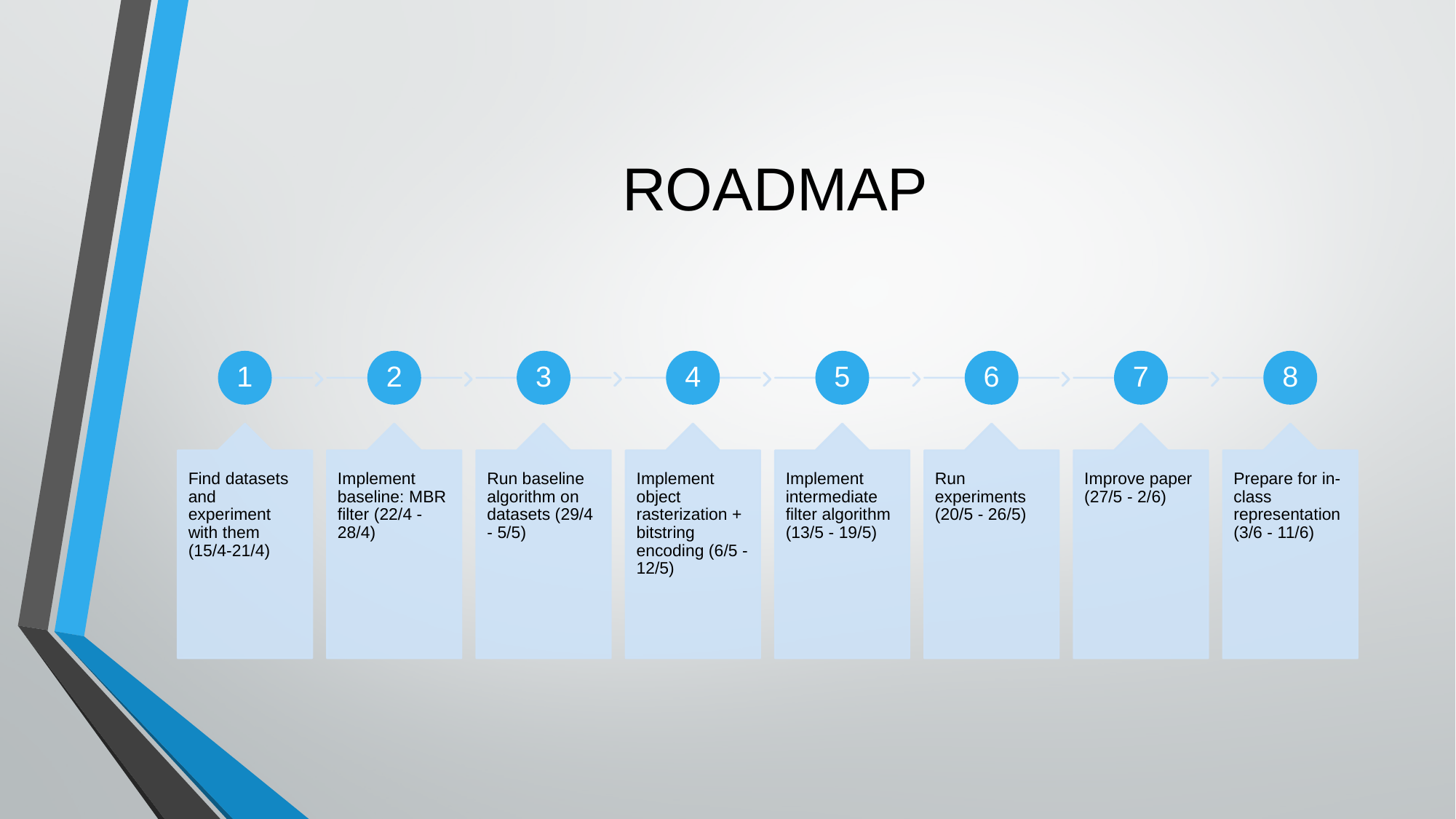

# ROADMAP
1
Find datasets and experiment with them (15/4-21/4)
2
Implement baseline: MBR filter (22/4 - 28/4)
3
Run baseline algorithm on datasets (29/4 - 5/5)
4
Implement object rasterization + bitstring encoding (6/5 - 12/5)
5
Implement intermediate filter algorithm (13/5 - 19/5)
6
Run experiments (20/5 - 26/5)
7
Improve paper (27/5 - 2/6)
8
Prepare for in-class representation (3/6 - 11/6)